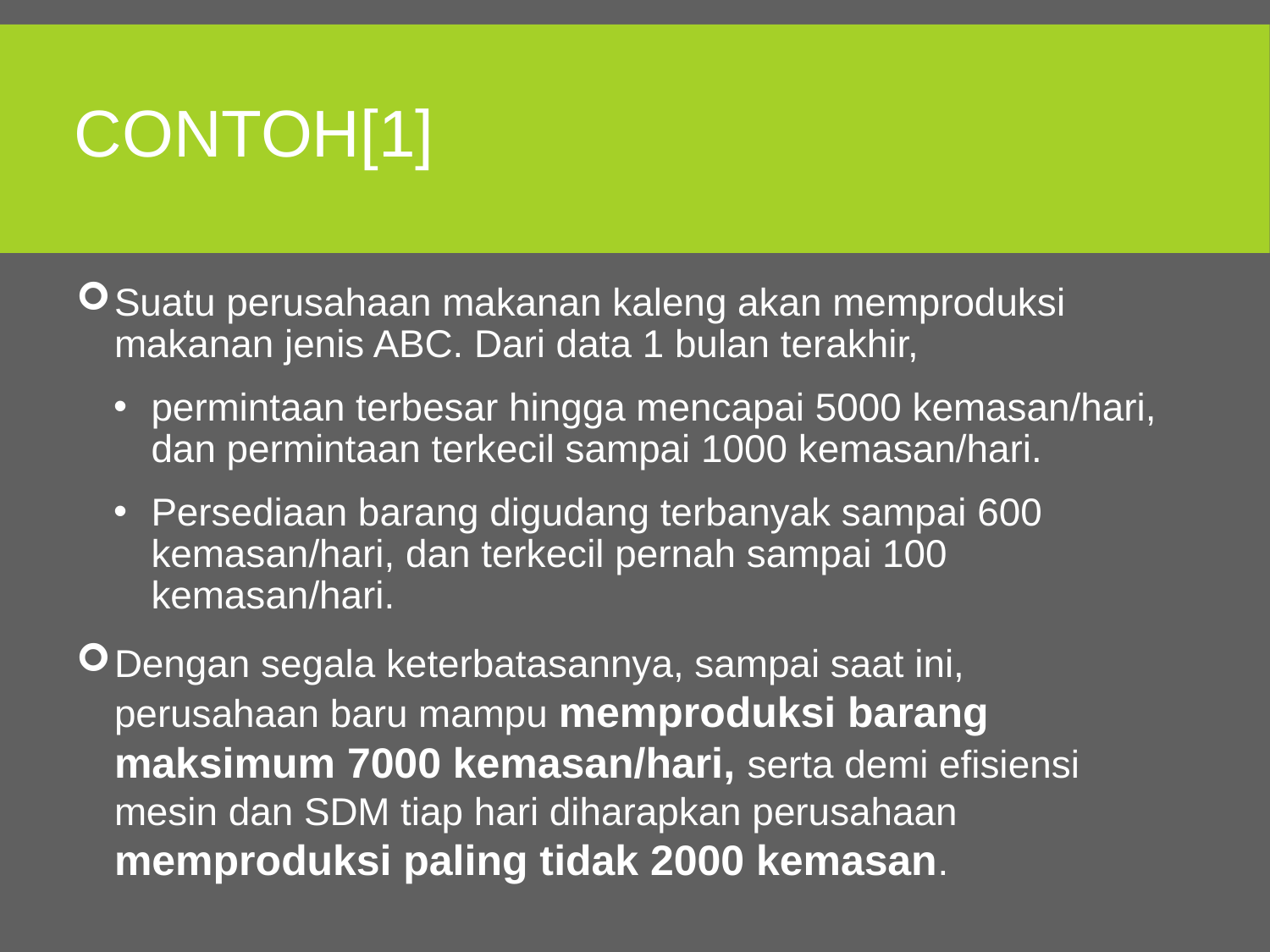

# Contoh[1]
Suatu perusahaan makanan kaleng akan memproduksi makanan jenis ABC. Dari data 1 bulan terakhir,
permintaan terbesar hingga mencapai 5000 kemasan/hari, dan permintaan terkecil sampai 1000 kemasan/hari.
Persediaan barang digudang terbanyak sampai 600 kemasan/hari, dan terkecil pernah sampai 100 kemasan/hari.
Dengan segala keterbatasannya, sampai saat ini, perusahaan baru mampu memproduksi barang maksimum 7000 kemasan/hari, serta demi efisiensi mesin dan SDM tiap hari diharapkan perusahaan memproduksi paling tidak 2000 kemasan.